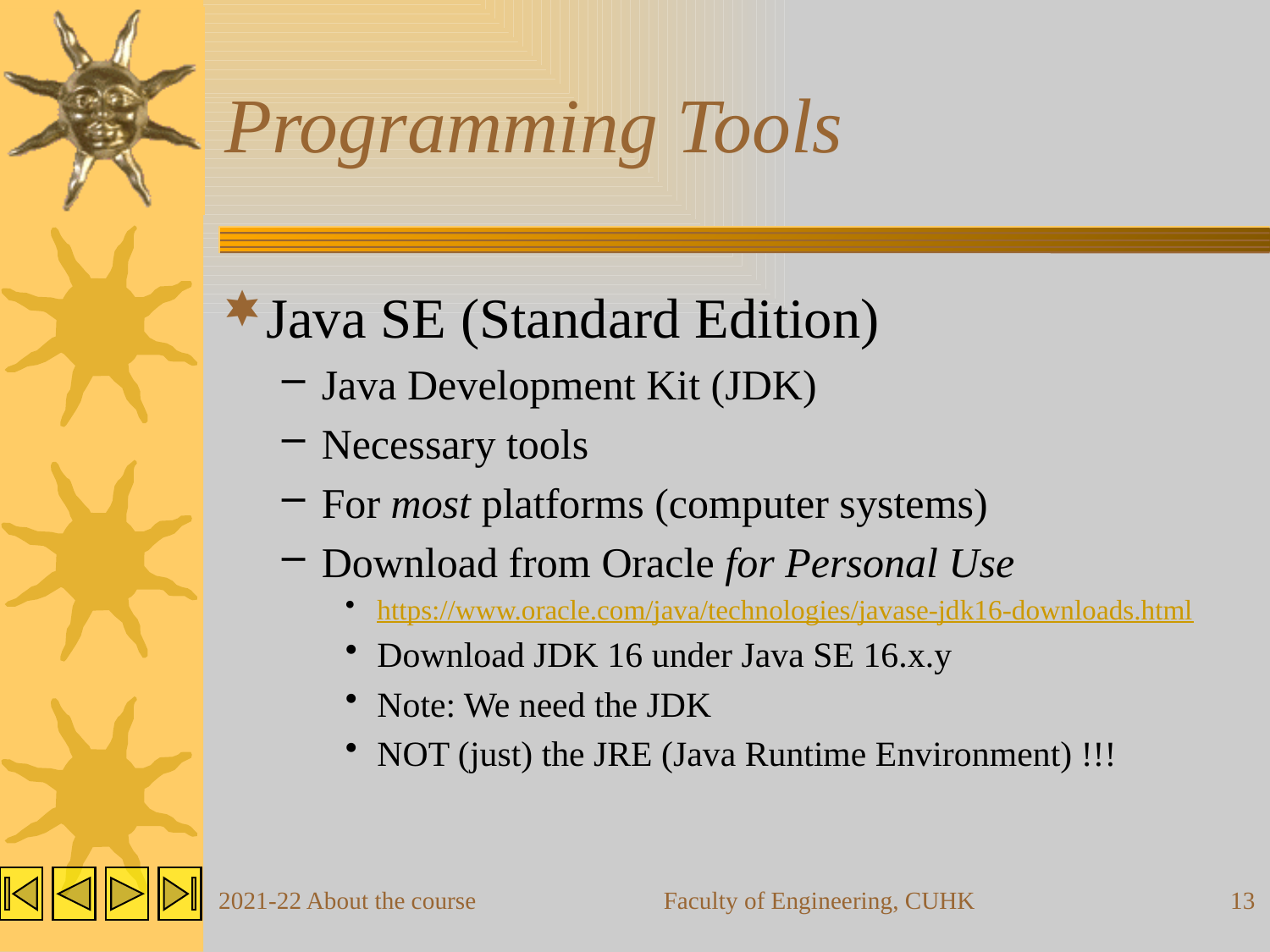

# Programming Tools
Java SE (Standard Edition)
Java Development Kit (JDK)
Necessary tools
For most platforms (computer systems)
Download from Oracle for Personal Use
https://www.oracle.com/java/technologies/javase-jdk16-downloads.html
Download JDK 16 under Java SE 16.x.y
Note: We need the JDK
NOT (just) the JRE (Java Runtime Environment) !!!
2021-22 About the course
Faculty of Engineering, CUHK
13